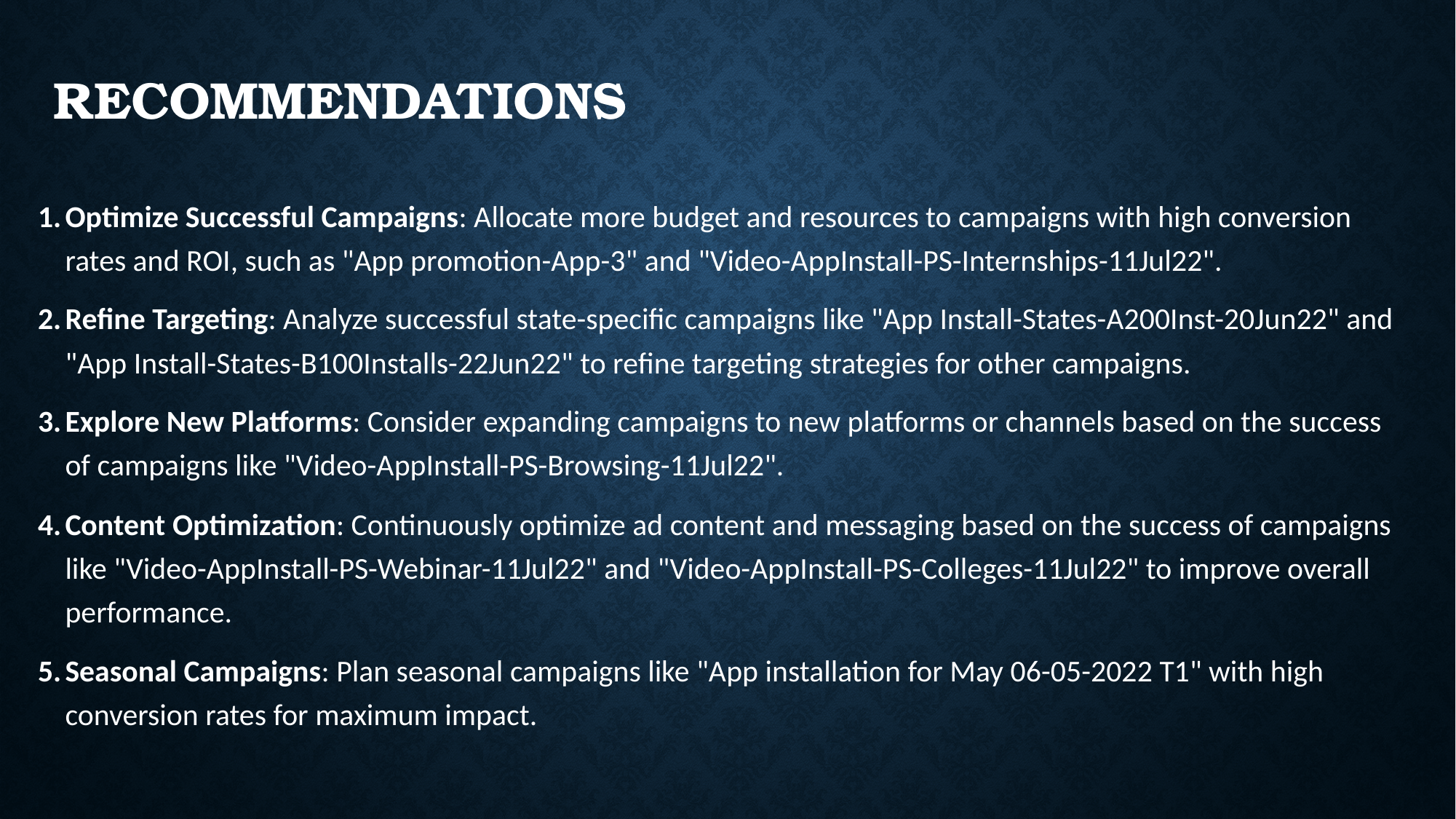

# Recommendations
Optimize Successful Campaigns: Allocate more budget and resources to campaigns with high conversion rates and ROI, such as "App promotion-App-3" and "Video-AppInstall-PS-Internships-11Jul22".
Refine Targeting: Analyze successful state-specific campaigns like "App Install-States-A200Inst-20Jun22" and "App Install-States-B100Installs-22Jun22" to refine targeting strategies for other campaigns.
Explore New Platforms: Consider expanding campaigns to new platforms or channels based on the success of campaigns like "Video-AppInstall-PS-Browsing-11Jul22".
Content Optimization: Continuously optimize ad content and messaging based on the success of campaigns like "Video-AppInstall-PS-Webinar-11Jul22" and "Video-AppInstall-PS-Colleges-11Jul22" to improve overall performance.
Seasonal Campaigns: Plan seasonal campaigns like "App installation for May 06-05-2022 T1" with high conversion rates for maximum impact.